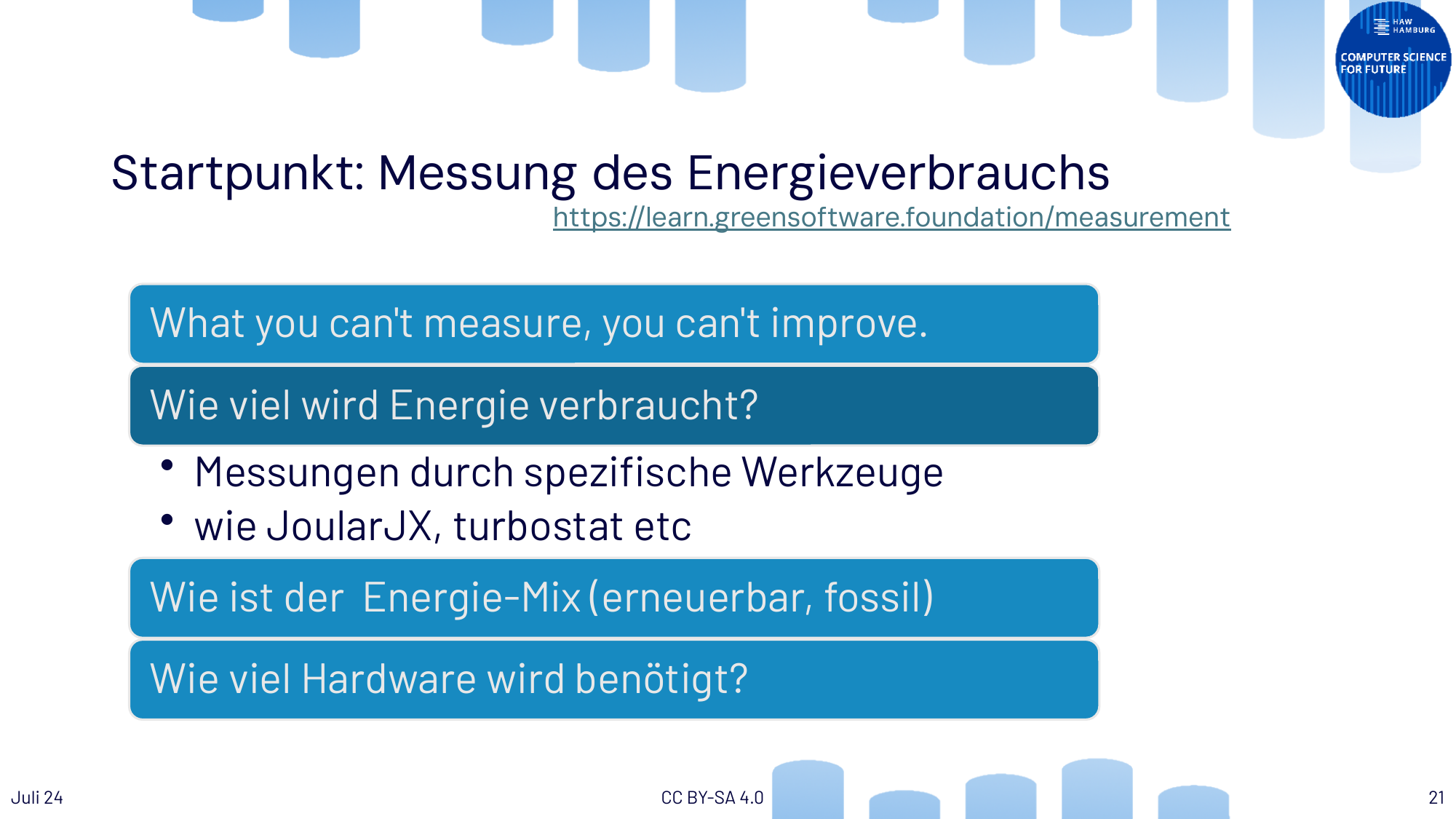

# Startpunkt: Messung des Energieverbrauchs https://learn.greensoftware.foundation/measurement
What you can't measure, you can't improve.
Wie viel wird Energie verbraucht?
Messungen durch spezifische Werkzeuge
wie JoularJX, turbostat etc
Wie ist der  Energie-Mix (erneuerbar, fossil)
Wie viel Hardware wird benötigt?
Juli 24
CC BY-SA 4.0
21